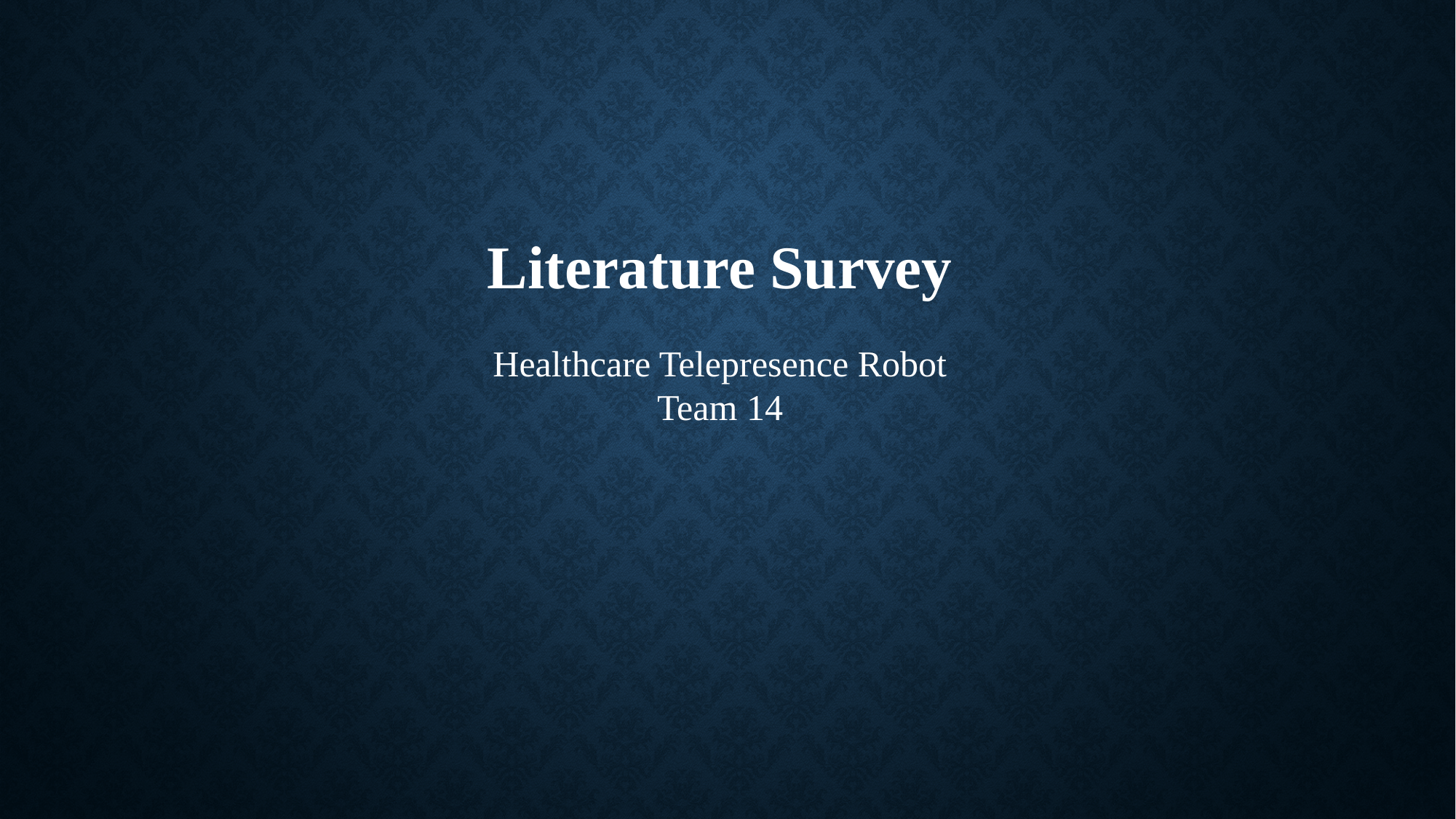

Literature Survey
Healthcare Telepresence Robot
Team 14